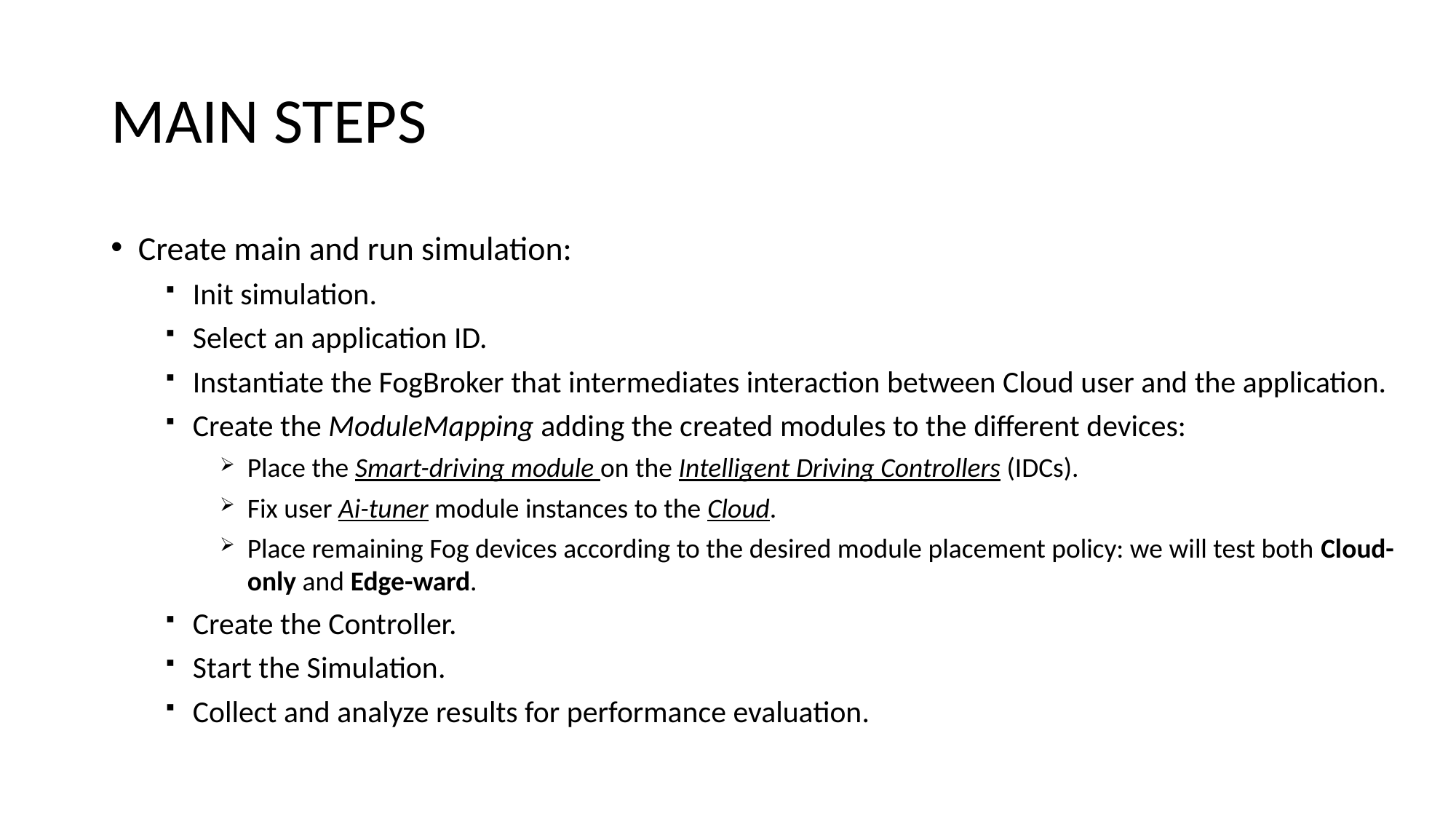

# MAIN STEPS
Create main and run simulation:
Init simulation.
Select an application ID.
Instantiate the FogBroker that intermediates interaction between Cloud user and the application.
Create the ModuleMapping adding the created modules to the different devices:
Place the Smart-driving module on the Intelligent Driving Controllers (IDCs).
Fix user Ai-tuner module instances to the Cloud.
Place remaining Fog devices according to the desired module placement policy: we will test both Cloud-only and Edge-ward.
Create the Controller.
Start the Simulation.
Collect and analyze results for performance evaluation.